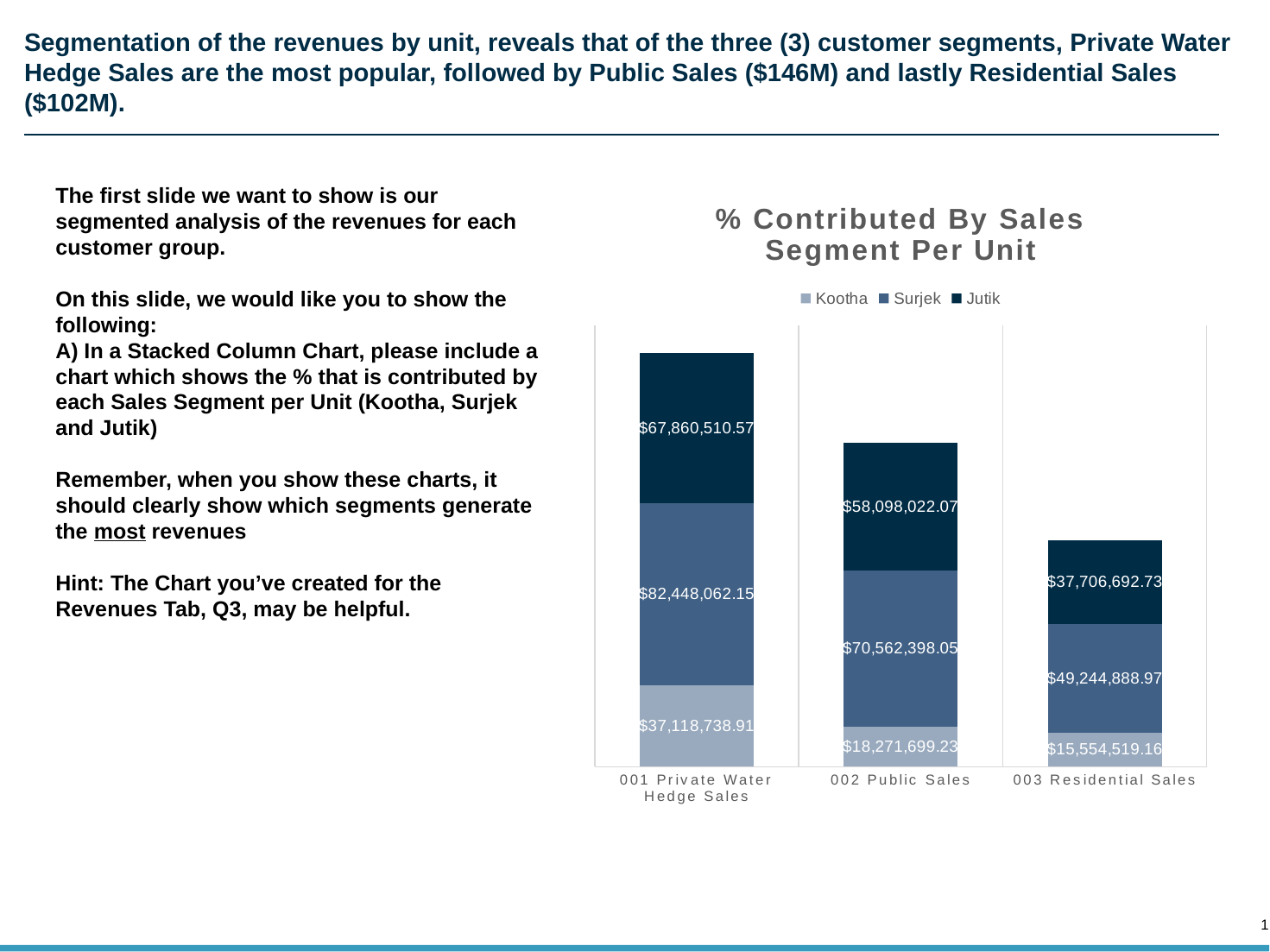

# Segmentation of the revenues by unit, reveals that of the three (3) customer segments, Private Water Hedge Sales are the most popular, followed by Public Sales ($146M) and lastly Residential Sales ($102M).

### Chart: % Contributed By Sales Segment Per Unit

| Category |  |  |  |
|---|---|---|---|
| 001 Private Water Hedge Sales | 37118738.90865 | 82448062.15374999 | 67860510.57375002 |
| 002 Public Sales | 18271699.22778296 | 70562398.04710001 | 58098022.074300006 |
| 003 Residential Sales | 15554519.161720002 | 49244888.96814999 | 37706692.728949994 |
The first slide we want to show is our segmented analysis of the revenues for each customer group.

On this slide, we would like you to show the following:
A) In a Stacked Column Chart, please include a chart which shows the % that is contributed by each Sales Segment per Unit (Kootha, Surjek and Jutik)

Remember, when you show these charts, it should clearly show which segments generate the most revenues

Hint: The Chart you’ve created for the Revenues Tab, Q3, may be helpful.